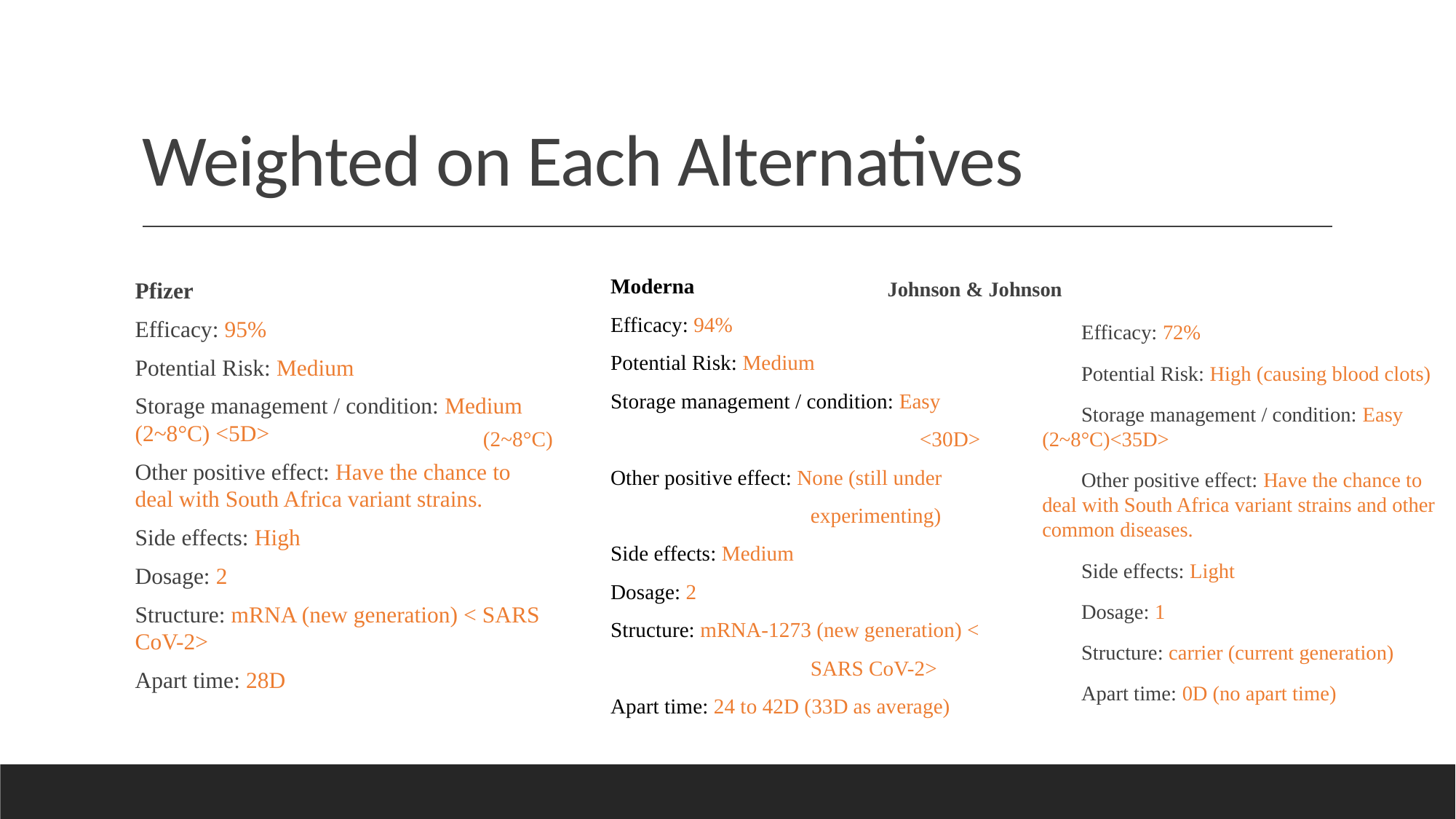

# Weighted on Each Alternatives
Moderna
Efficacy: 94%
Potential Risk: Medium
Storage management / condition: Easy (2~8°C) 				<30D>
Other positive effect: None (still under 			experimenting)
Side effects: Medium
Dosage: 2
Structure: mRNA-1273 (new generation) < 			SARS CoV-2>
Apart time: 24 to 42D (33D as average)

Pfizer
Efficacy: 95%
Potential Risk: Medium
Storage management / condition: Medium (2~8°C) <5D>
Other positive effect: Have the chance to deal with South Africa variant strains.
Side effects: High
Dosage: 2
Structure: mRNA (new generation) < SARS CoV-2>
Apart time: 28D

		Johnson & Johnson
Efficacy: 72%
Potential Risk: High (causing blood clots)
Storage management / condition: Easy 			(2~8°C)<35D>
Other positive effect: Have the chance to deal with South Africa variant strains and other common diseases.
Side effects: Light
Dosage: 1
Structure: carrier (current generation)
Apart time: 0D (no apart time)